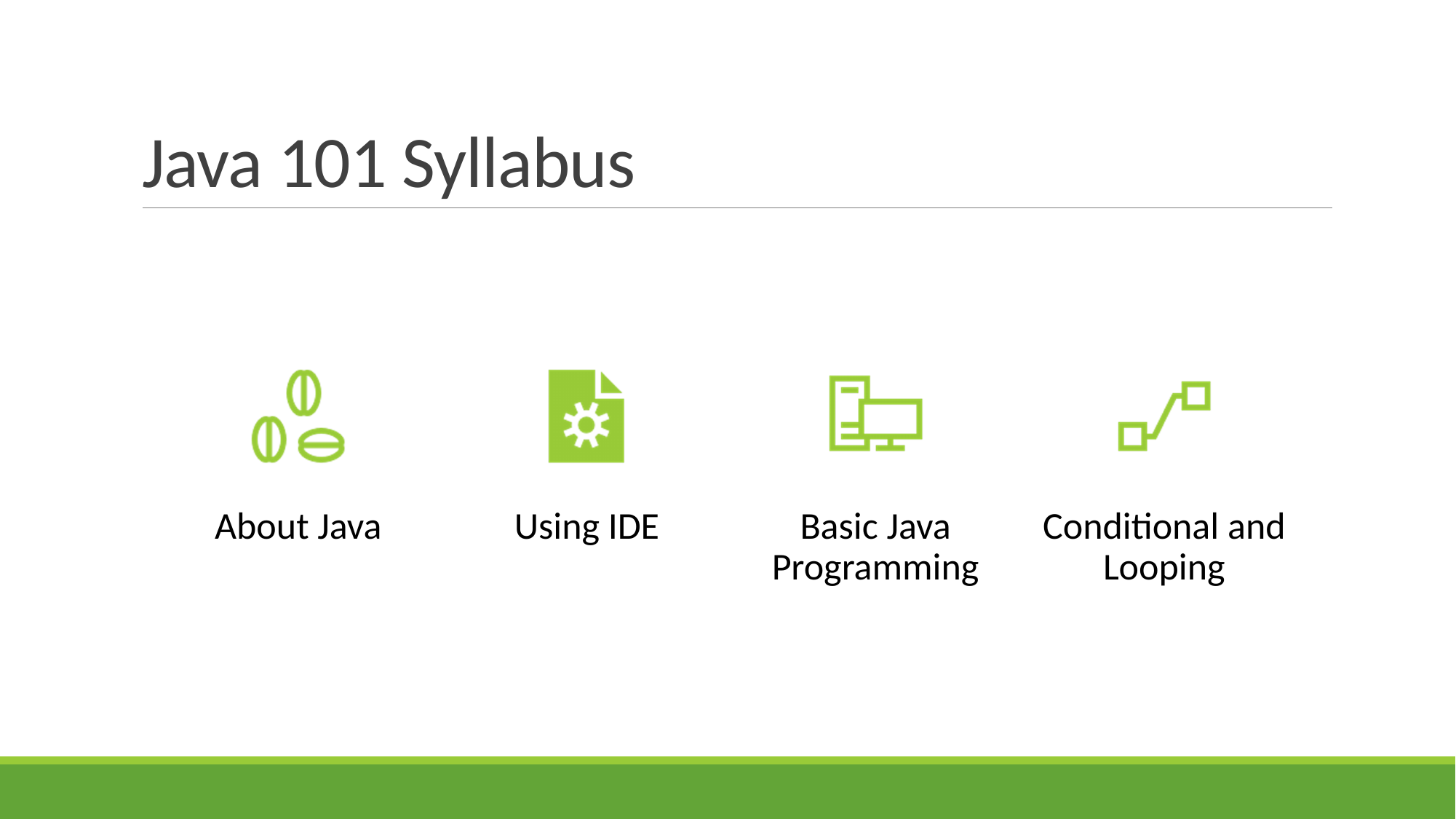

# Java 101 Syllabus
About Java
Using IDE
Basic Java Programming
Conditional and Looping